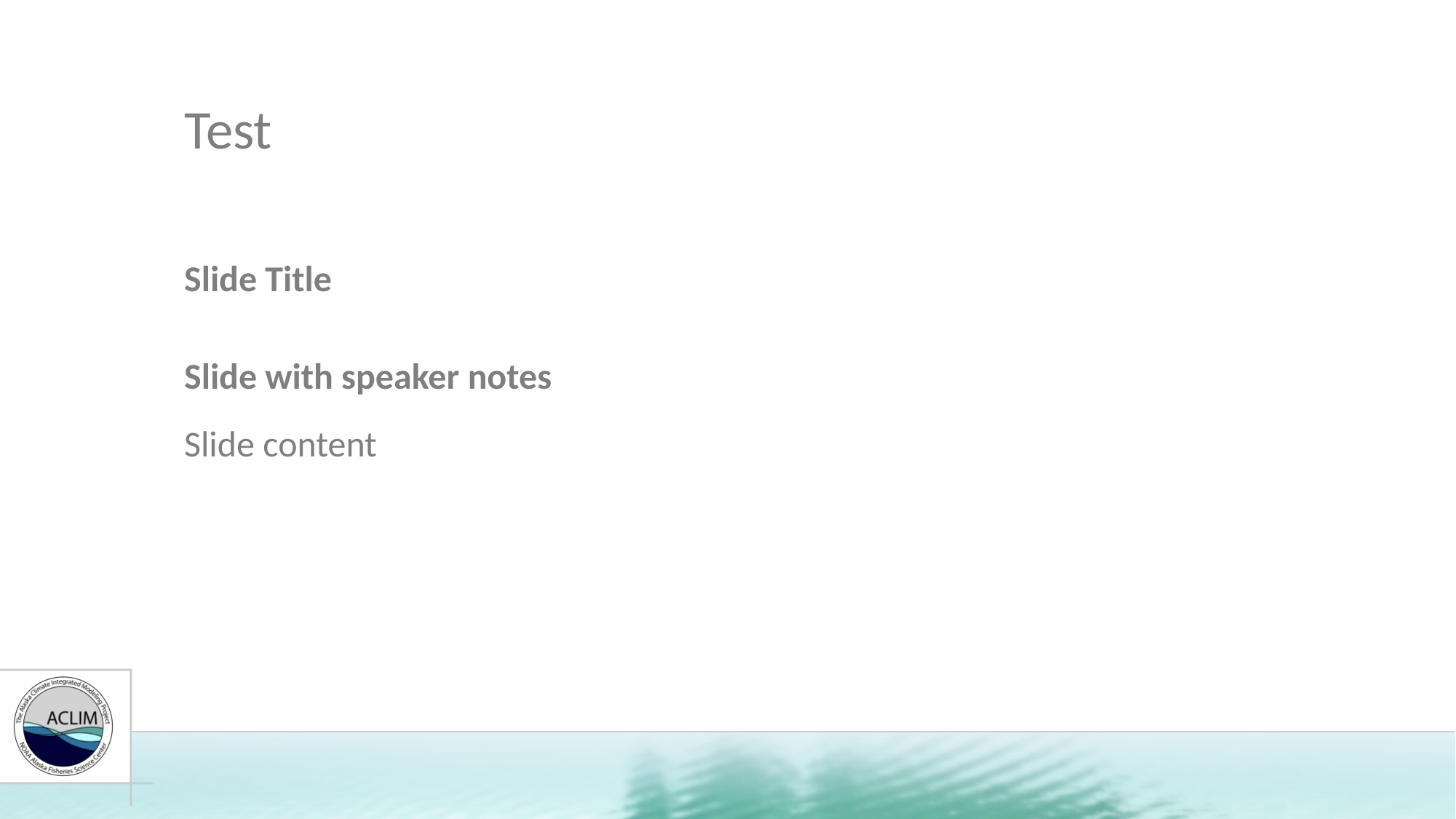

# Test
Slide Title
Slide with speaker notes
Slide content